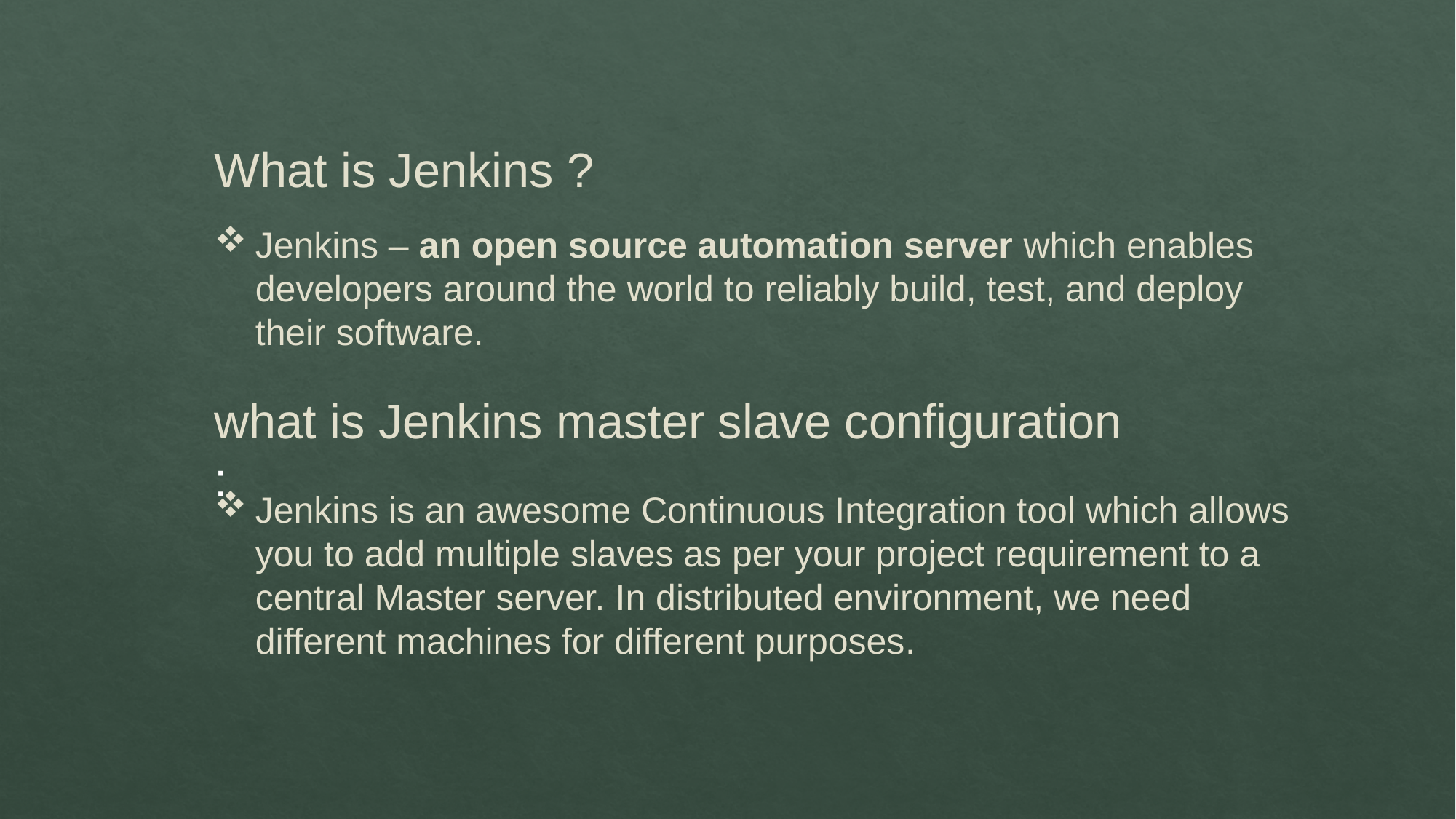

What is Jenkins ?
Jenkins – an open source automation server which enables developers around the world to reliably build, test, and deploy their software.
what is Jenkins master slave configuration :
Jenkins is an awesome Continuous Integration tool which allows you to add multiple slaves as per your project requirement to a central Master server. In distributed environment, we need different machines for different purposes.